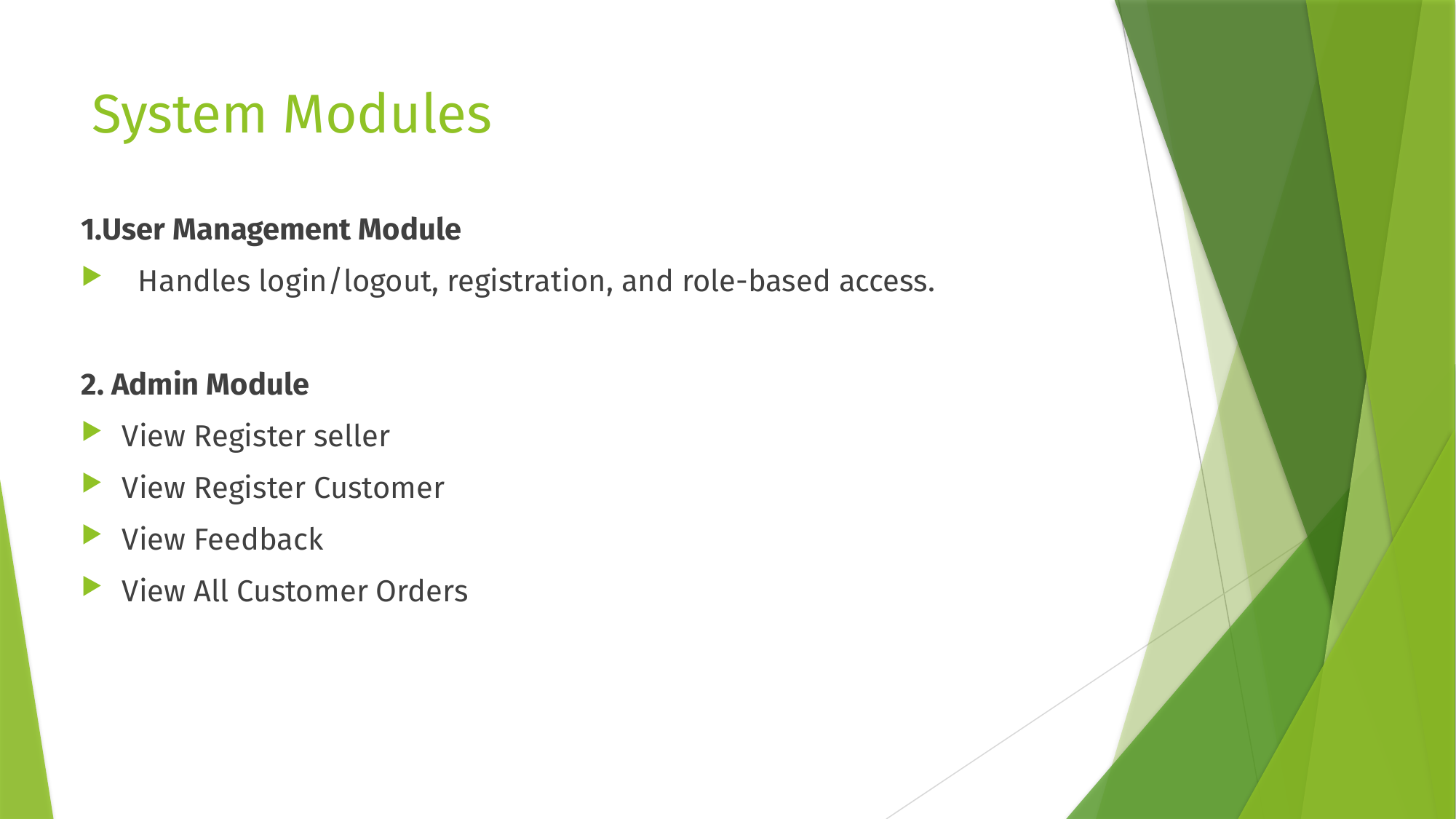

# System Modules
1.User Management Module
  Handles login/logout, registration, and role-based access.

2. Admin Module
View Register seller
View Register Customer
View Feedback
View All Customer Orders